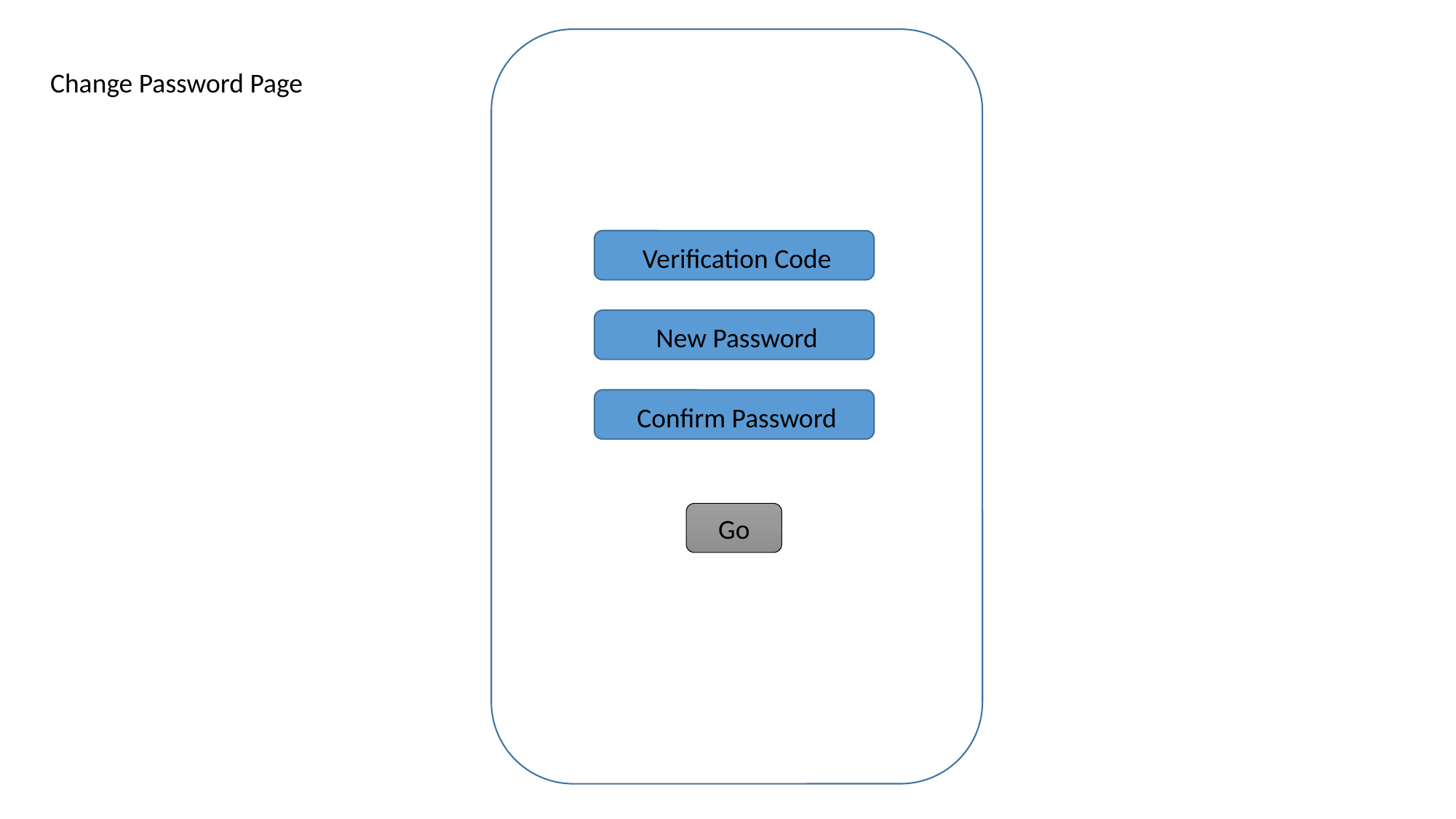

Change Password Page

Verification Code

New Password

Confirm Password
Go